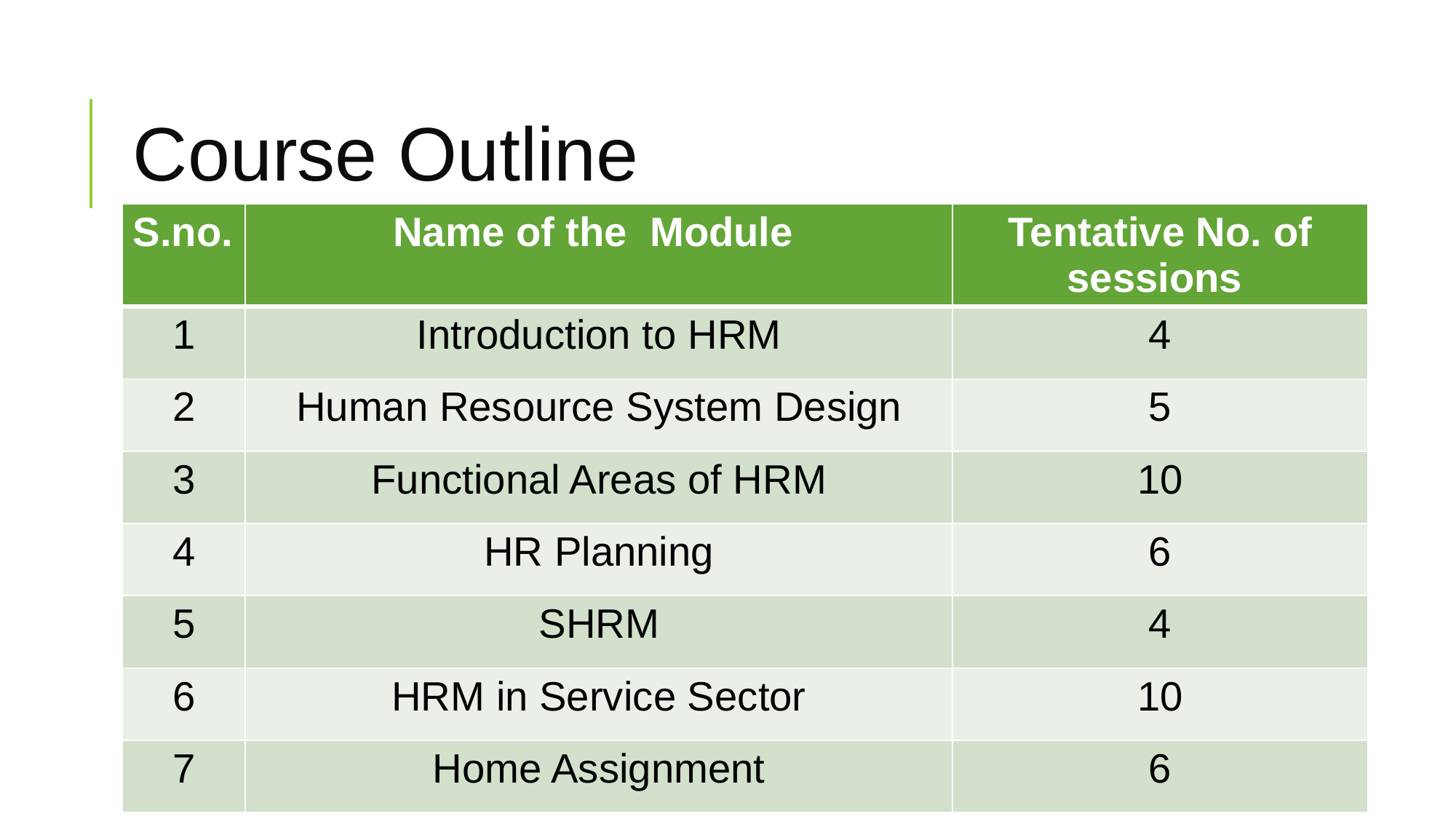

# Course Outline
| S.no. | Name of the Module | Tentative No. of sessions |
| --- | --- | --- |
| 1 | Introduction to HRM | 4 |
| 2 | Human Resource System Design | 5 |
| 3 | Functional Areas of HRM | 10 |
| 4 | HR Planning | 6 |
| 5 | SHRM | 4 |
| 6 | HRM in Service Sector | 10 |
| 7 | Home Assignment | 6 |